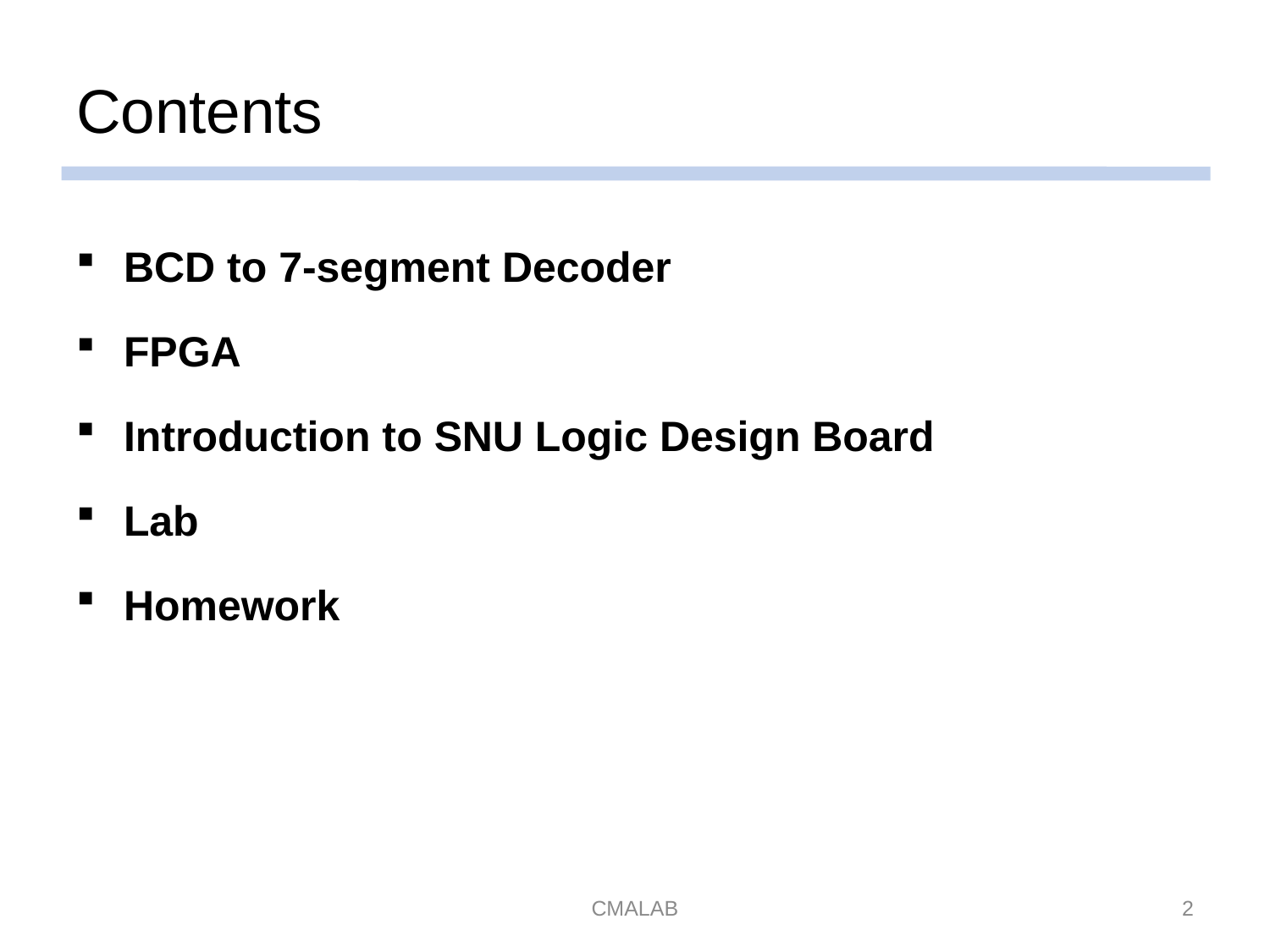

# Contents
BCD to 7-segment Decoder
FPGA
Introduction to SNU Logic Design Board
Lab
Homework
CMALAB
2